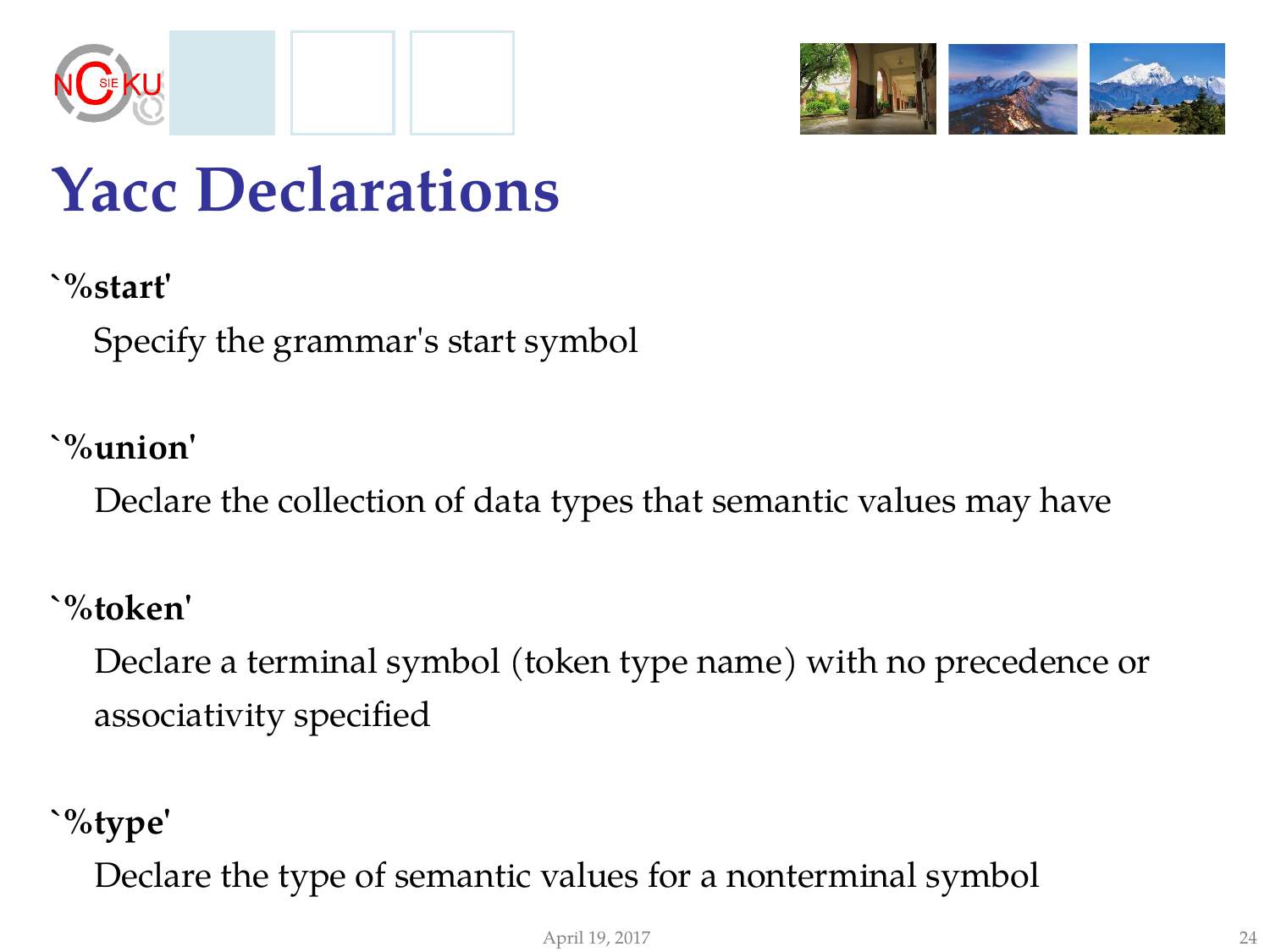

# Yacc Declarations
`%start'
     Specify the grammar's start symbol

`%union'
     Declare the collection of data types that semantic values may have

`%token'
     Declare a terminal symbol (token type name) with no precedence or
     associativity specified

`%type'
     Declare the type of semantic values for a nonterminal symbol

April 19, 2017
24